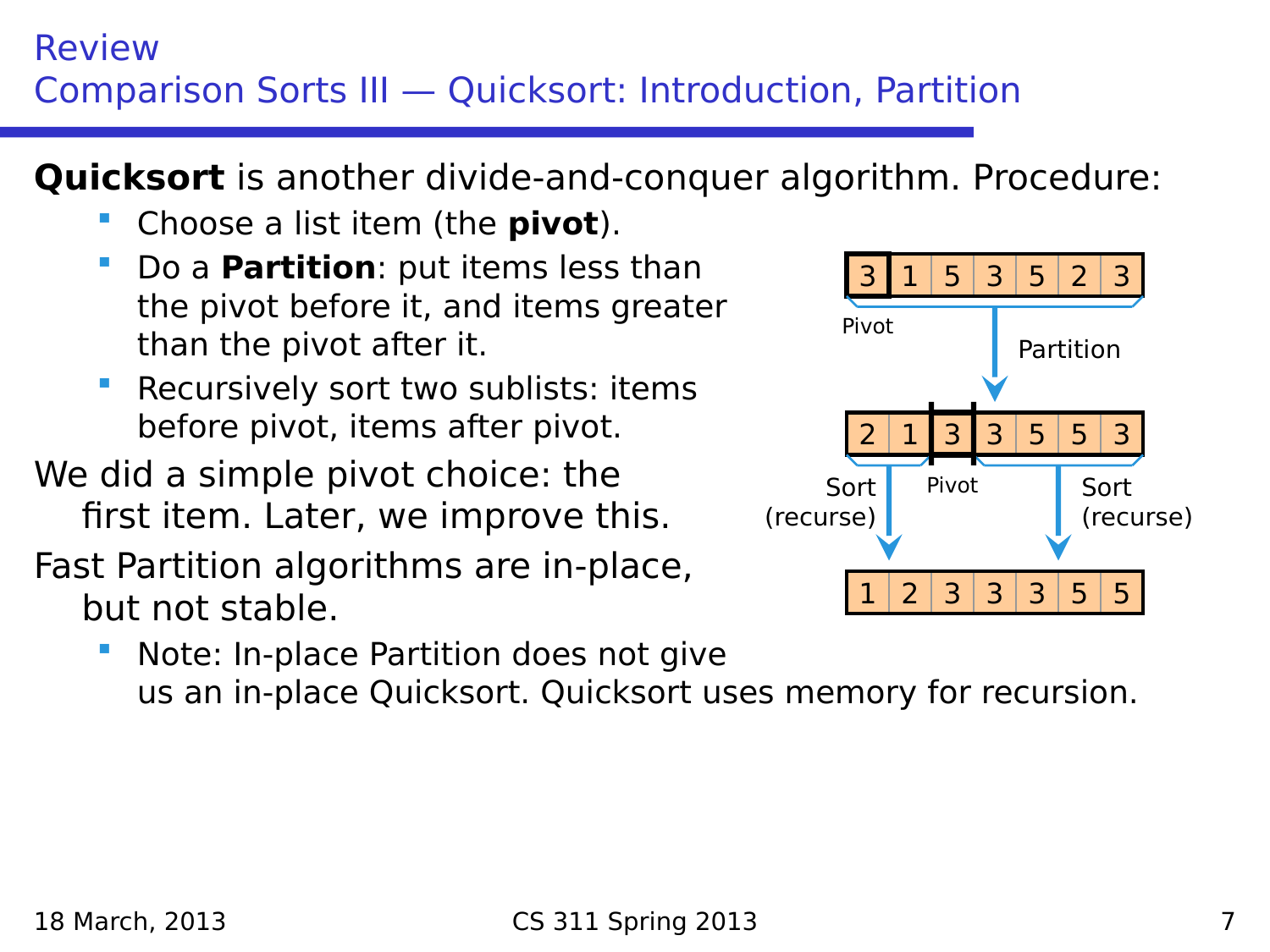

# Review Comparison Sorts III — Quicksort: Introduction, Partition
Quicksort is another divide-and-conquer algorithm. Procedure:
Choose a list item (the pivot).
Do a Partition: put items less than
the pivot before it, and items greater
than the pivot after it.
Recursively sort two sublists: items
before pivot, items after pivot.
We did a simple pivot choice: the
first item. Later, we improve this.
Fast Partition algorithms are in-place,
but not stable.
Note: In-place Partition does not give
us an in-place Quicksort. Quicksort uses memory for recursion.

3
1
5
3
5
2
3

Pivot

Partition

2

1
3
3
5
5
3

Sort (recurse)

Pivot

Sort (recurse)
1

2
3
3
3
5
5
18 March, 2013
CS 311 Spring 2013
7